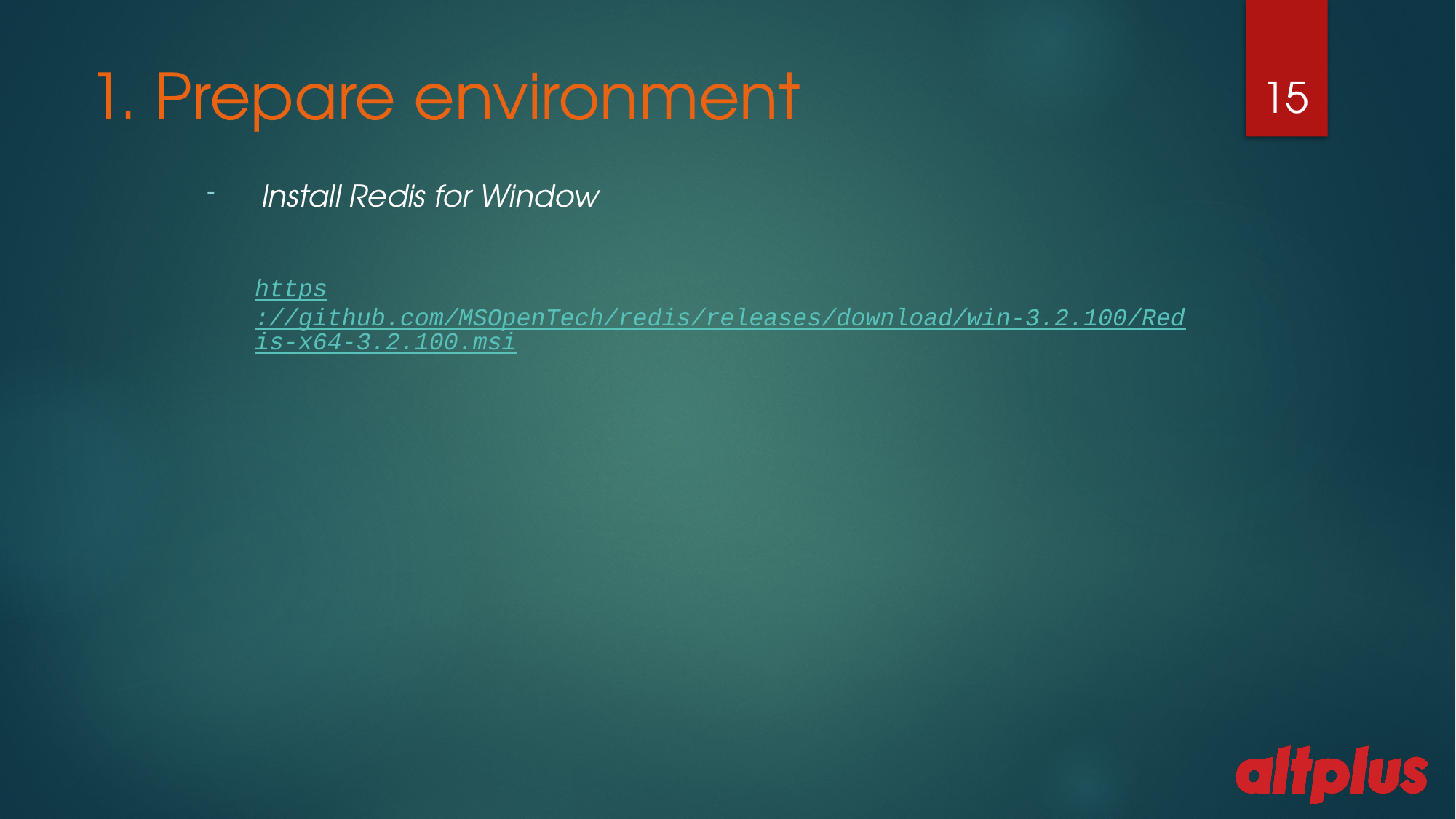

15
# 1. Prepare environment
Install Redis for Window

https://github.com/MSOpenTech/redis/releases/download/win-3.2.100/Redis-x64-3.2.100.msi